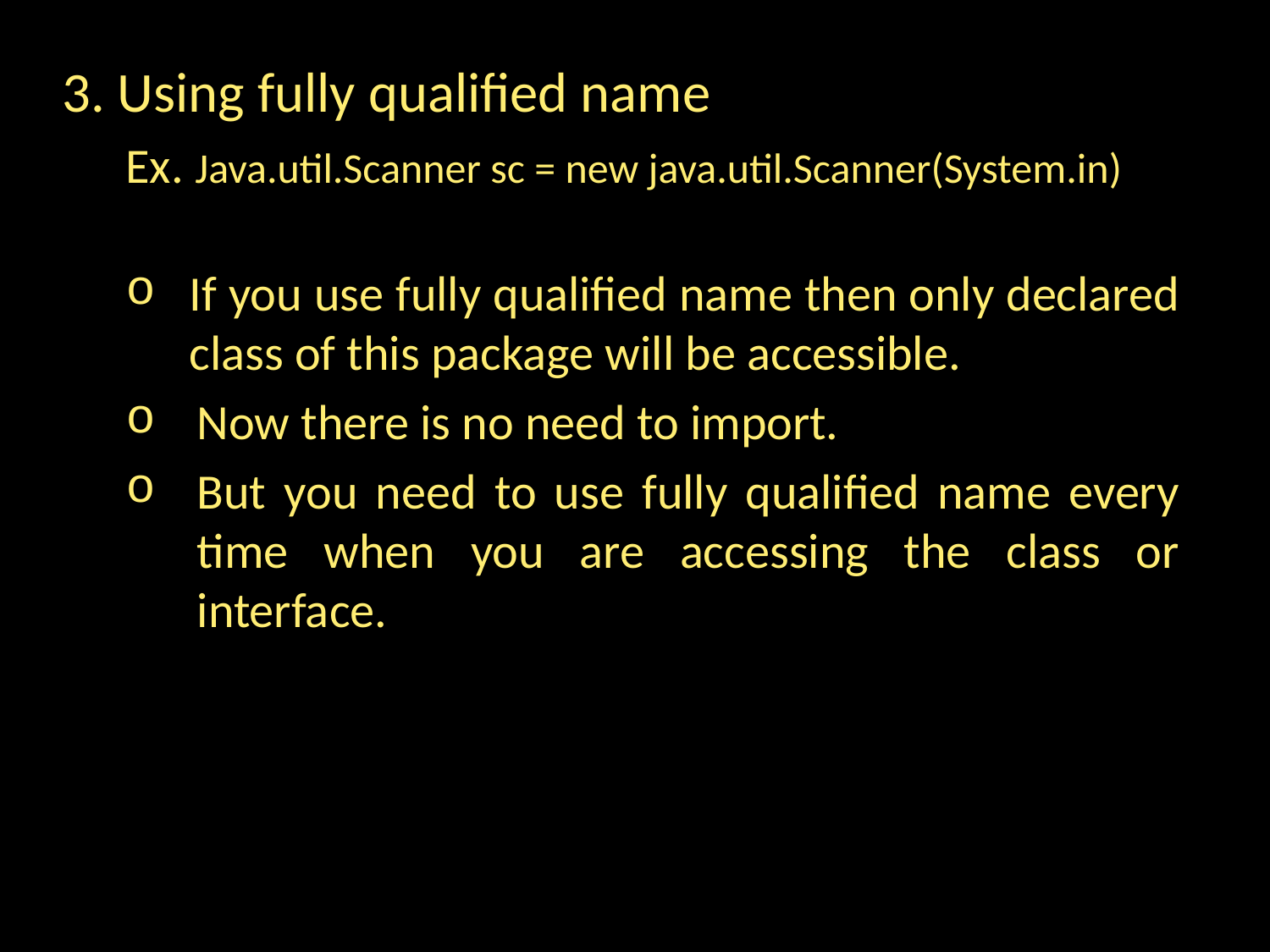

3. Using fully qualified name
Ex. Java.util.Scanner sc = new java.util.Scanner(System.in)

If you use fully qualified name then only declared class of this package will be accessible.
Now there is no need to import.
But you need to use fully qualified name every time when you are accessing the class or interface.